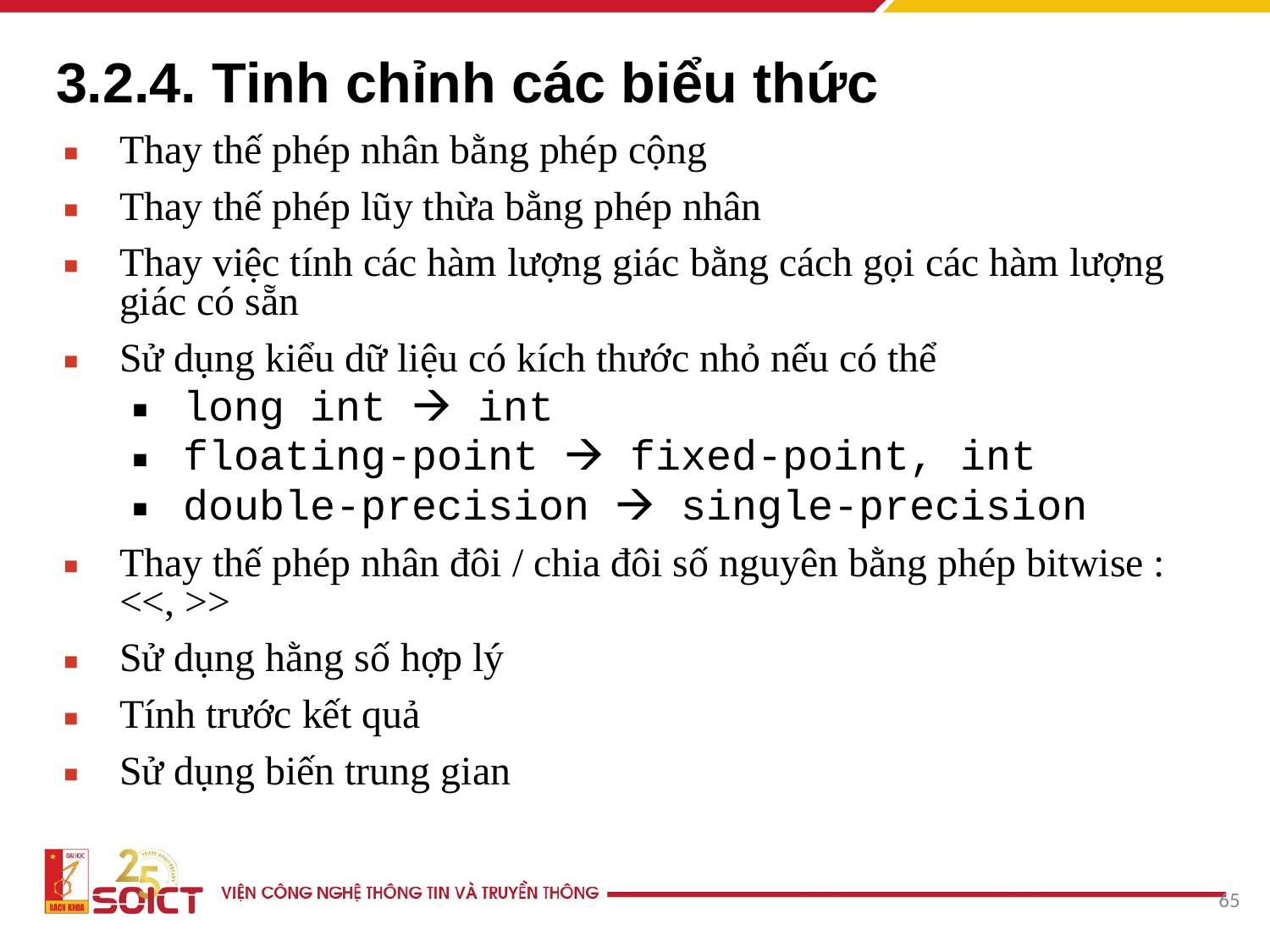

# 3.2.4. Tinh chỉnh các biểu thức
Thay thế phép nhân bằng phép cộng
Thay thế phép lũy thừa bằng phép nhân
Thay việc tính các hàm lượng giác bằng cách gọi các hàm lượng giác có sẵn
Sử dụng kiểu dữ liệu có kích thước nhỏ nếu có thể
long int 🡪 int
floating-point 🡪 fixed-point, int
double-precision 🡪 single-precision
Thay thế phép nhân đôi / chia đôi số nguyên bằng phép bitwise :  <<, >>
Sử dụng hằng số hợp lý
Tính trước kết quả
Sử dụng biến trung gian
65